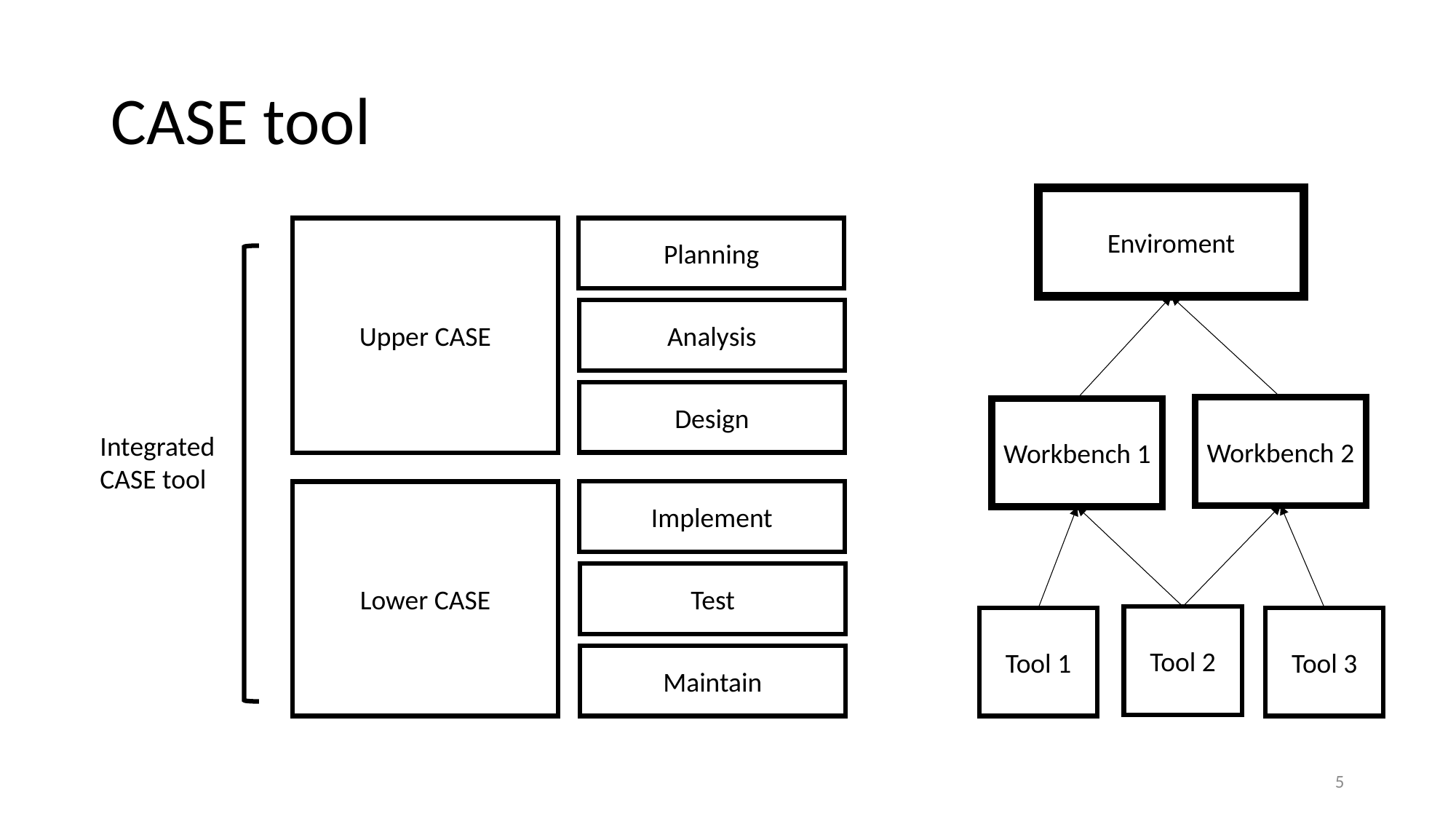

# CASE tool
Enviroment
Upper CASE
Planning

Analysis
Design
Workbench 2
Workbench 1
Integrated CASE tool
Lower CASE
Implement
Test
Tool 2
Tool 1
Tool 3
Maintain
5